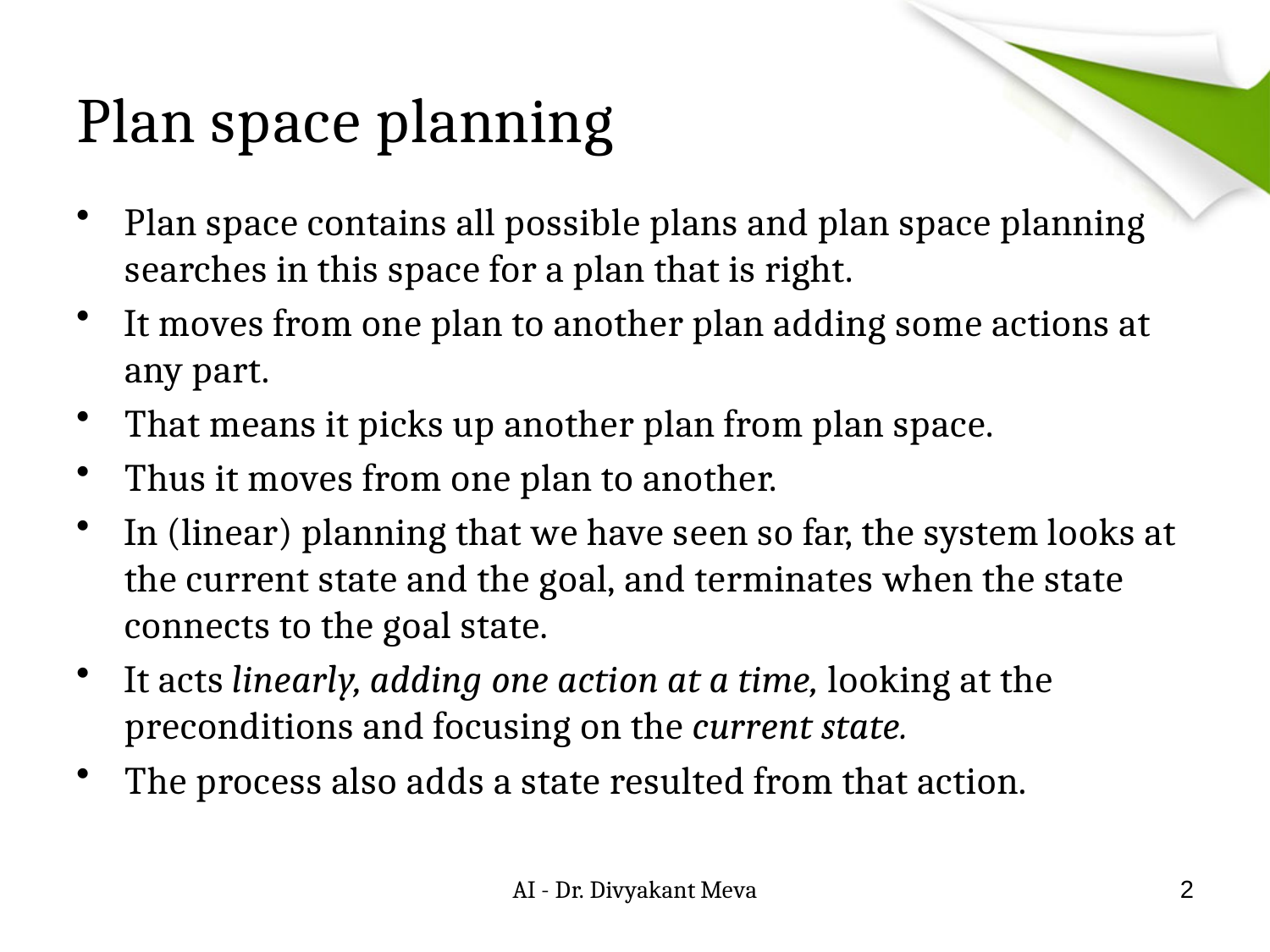

# Plan space planning
Plan space contains all possible plans and plan space planning searches in this space for a plan that is right.
It moves from one plan to another plan adding some actions at any part.
That means it picks up another plan from plan space.
Thus it moves from one plan to another.
In (linear) planning that we have seen so far, the system looks at the current state and the goal, and terminates when the state connects to the goal state.
It acts linearly, adding one action at a time, looking at the preconditions and focusing on the current state.
The process also adds a state resulted from that action.
AI - Dr. Divyakant Meva
2